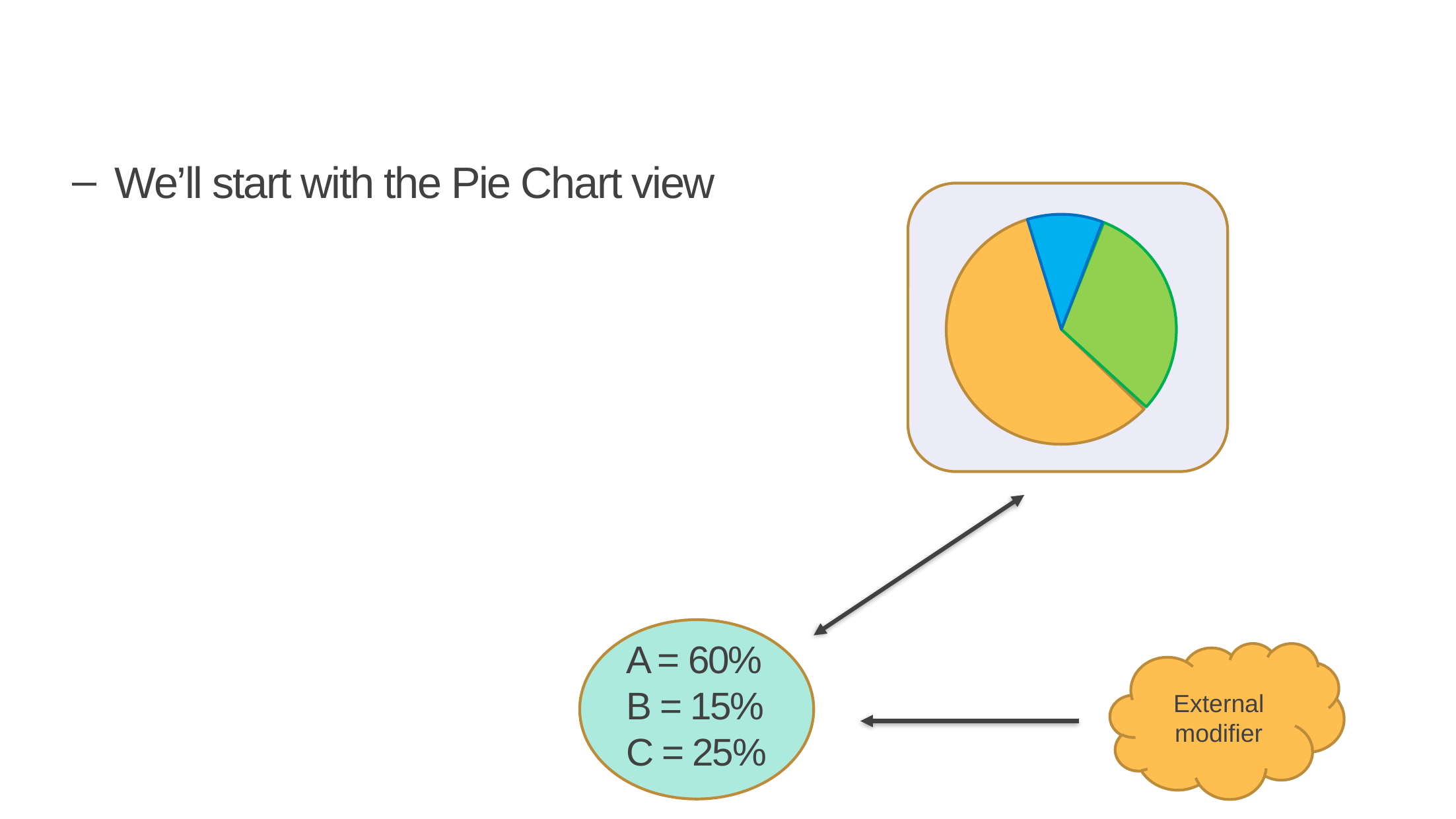

We’ll start with the Pie Chart view

A = 60%
B = 15%
C = 25%
External modifier